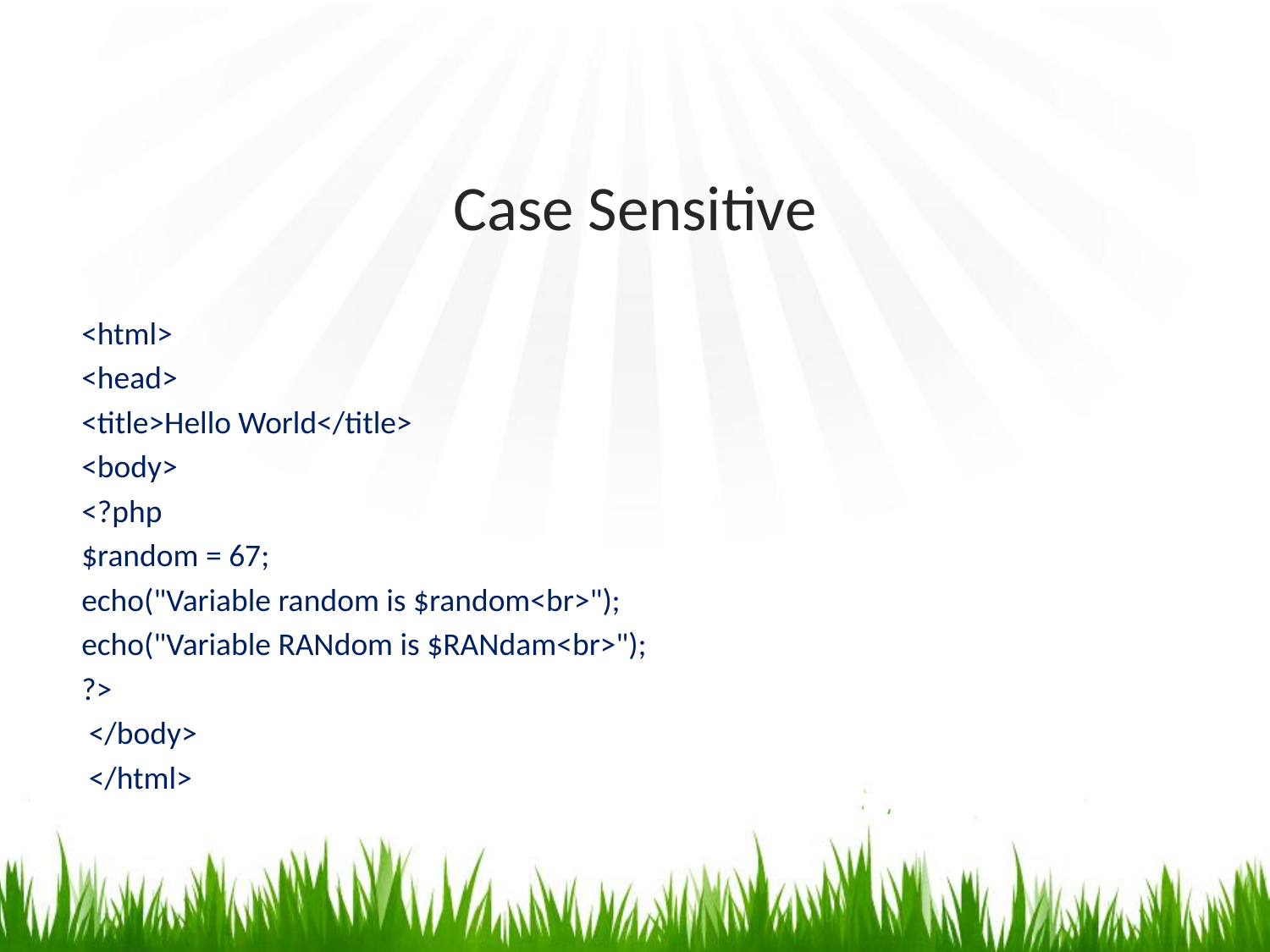

# Case Sensitive
<html>
<head>
<title>Hello World</title>
<body>
<?php
$random = 67;
echo("Variable random is $random<br>");
echo("Variable RANdom is $RANdam<br>");
?>
 </body>
 </html>